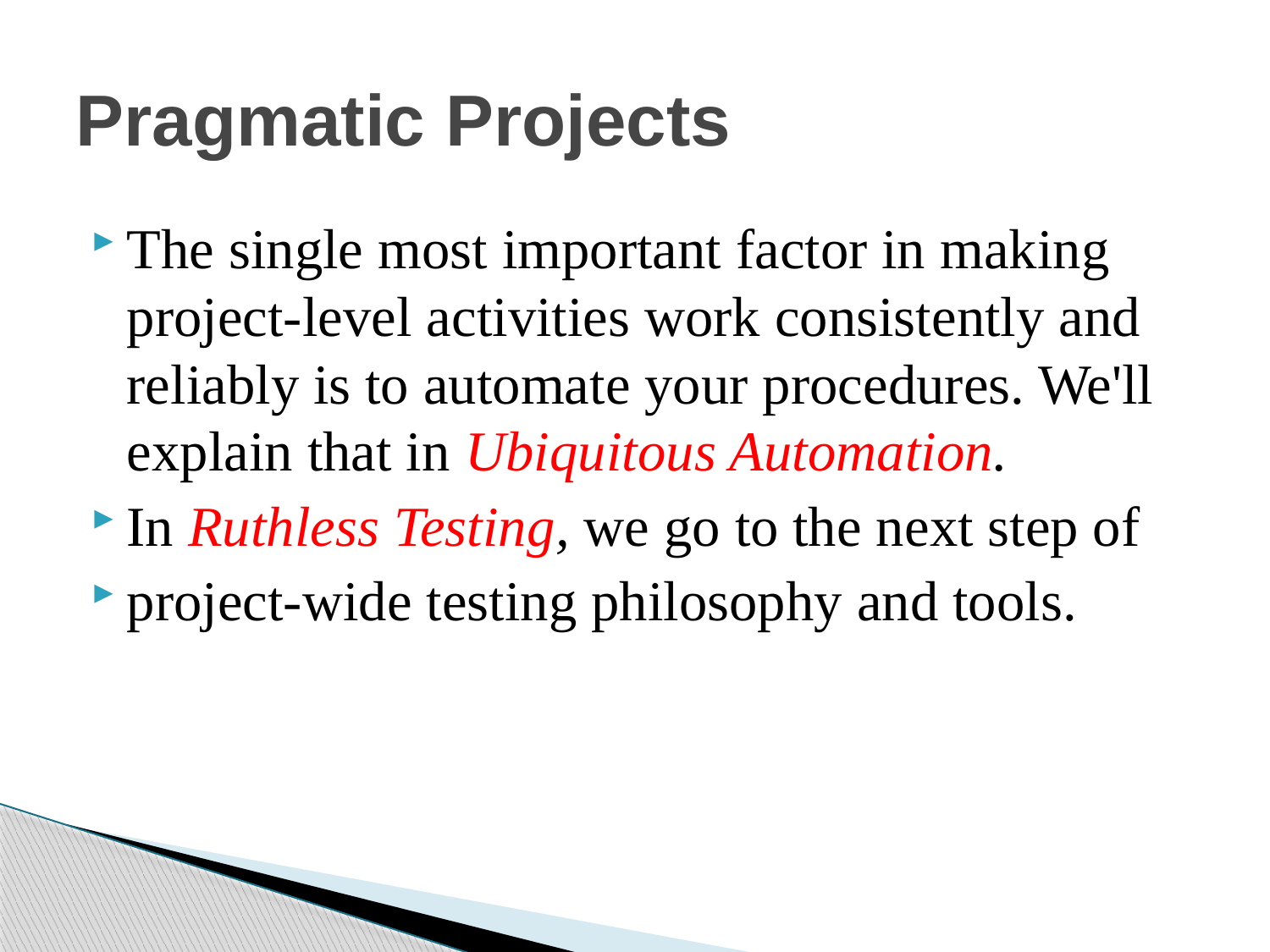

# Pragmatic Projects
The single most important factor in making project-level activities work consistently and reliably is to automate your procedures. We'll explain that in Ubiquitous Automation.
In Ruthless Testing, we go to the next step of
project-wide testing philosophy and tools.